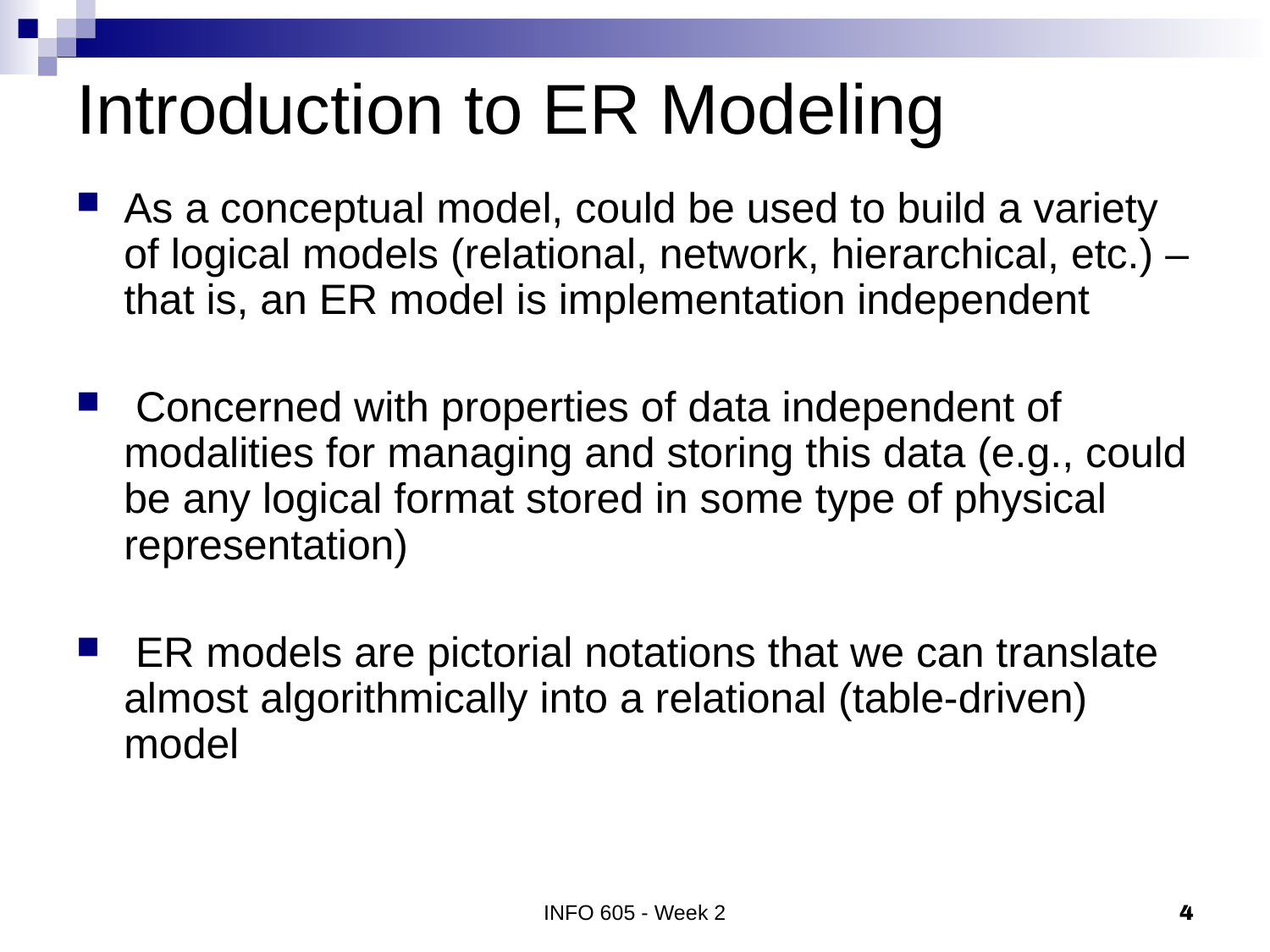

# Introduction to ER Modeling
As a conceptual model, could be used to build a variety of logical models (relational, network, hierarchical, etc.) – that is, an ER model is implementation independent

 Concerned with properties of data independent of modalities for managing and storing this data (e.g., could be any logical format stored in some type of physical representation)

 ER models are pictorial notations that we can translate almost algorithmically into a relational (table-driven) model
INFO 605 - Week 2
4